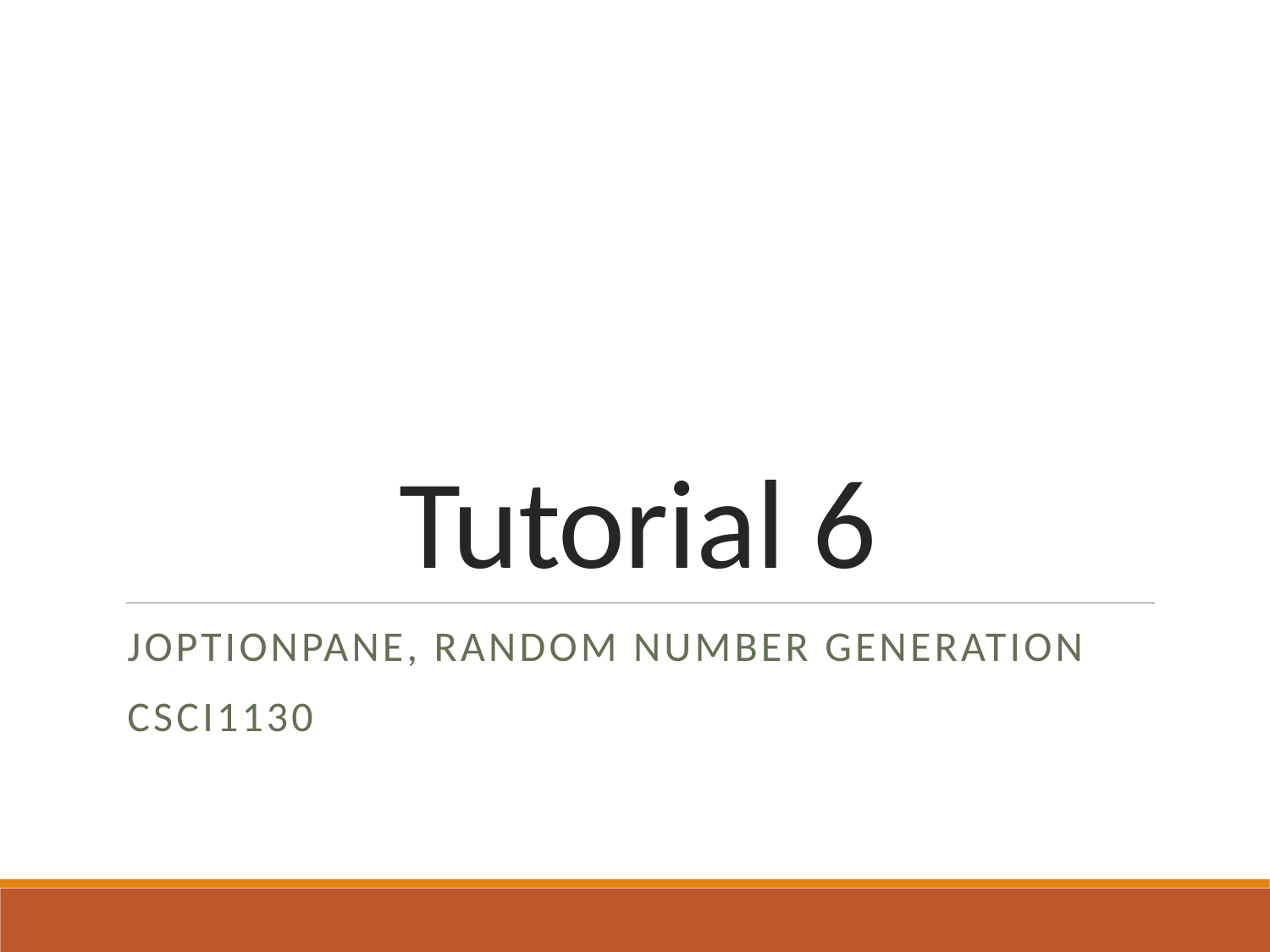

# Tutorial 6
JOPtionpane, random number generation
CSCI1130